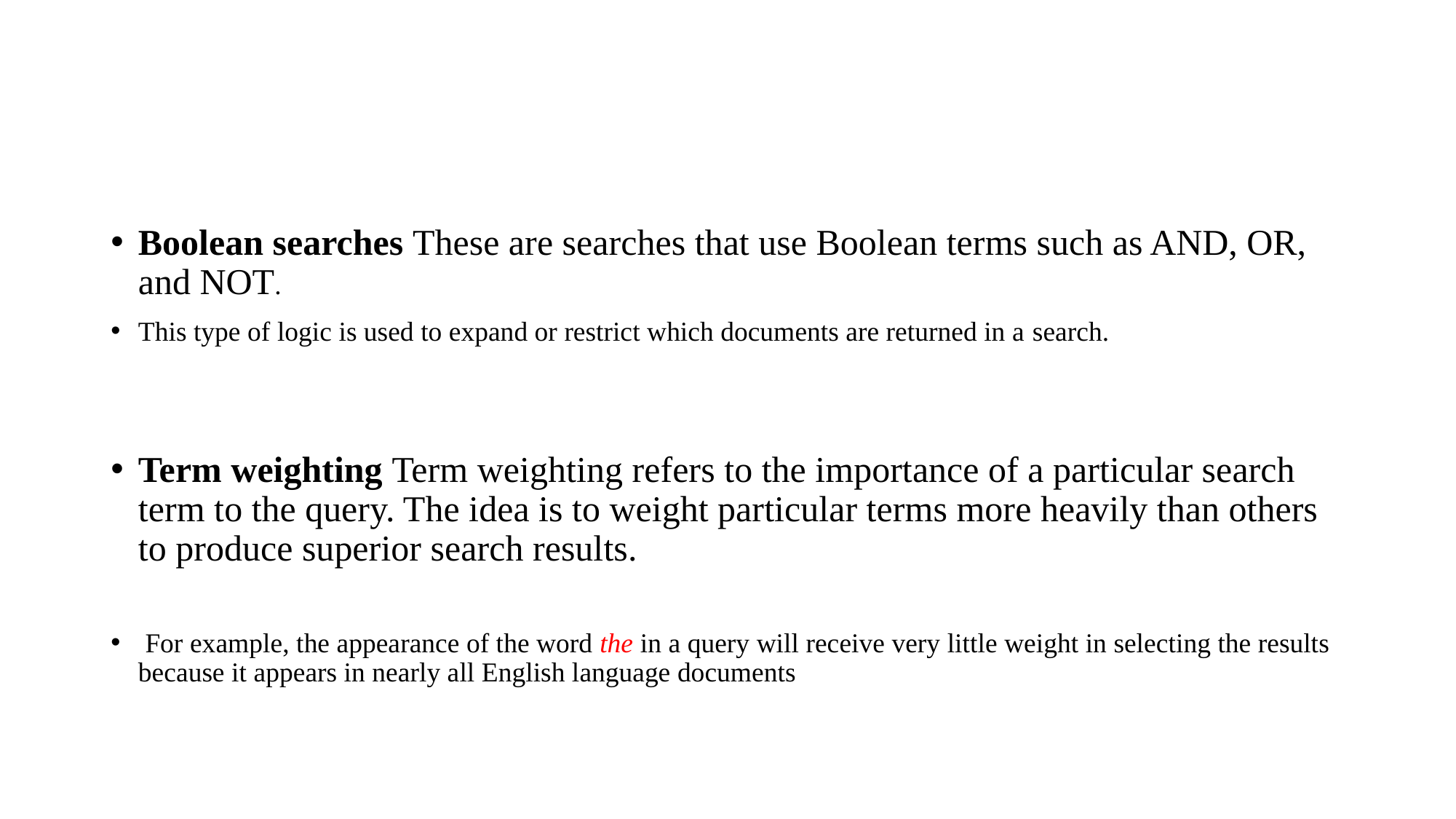

#
Boolean searches These are searches that use Boolean terms such as AND, OR, and NOT.
This type of logic is used to expand or restrict which documents are returned in a search.

Term weighting Term weighting refers to the importance of a particular search term to the query. The idea is to weight particular terms more heavily than others to produce superior search results.

 For example, the appearance of the word the in a query will receive very little weight in selecting the results because it appears in nearly all English language documents